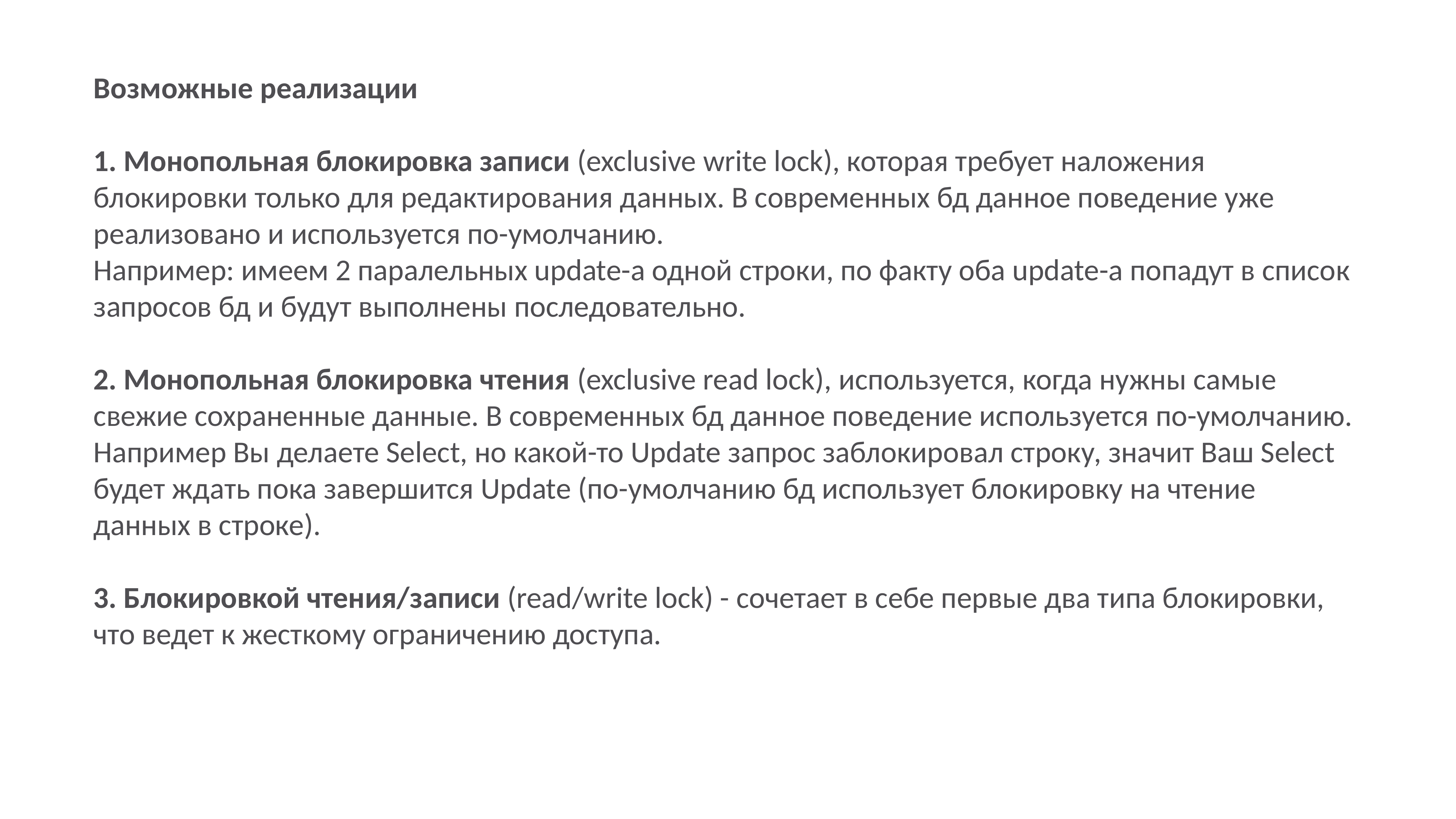

Возможные реализации

1. Монопольная блокировка записи (exclusive write lock), которая требует наложения блокировки только для редактирования данных. В современных бд данное поведение уже реализовано и используется по-умолчанию.
Например: имеем 2 паралельных update-a одной строки, по факту оба update-a попадут в список запросов бд и будут выполнены последовательно.

2. Монопольная блокировка чтения (exclusive read lock), используется, когда нужны самые свежие сохраненные данные. В современных бд данное поведение используется по-умолчанию. Например Вы делаете Select, но какой-то Update запрос заблокировал строку, значит Ваш Select будет ждать пока завершится Update (по-умолчанию бд использует блокировку на чтение данных в строке).

3. Блокировкой чтения/записи (read/write lock) - сочетает в себе первые два типа блокировки, что ведет к жесткому ограничению доступа.